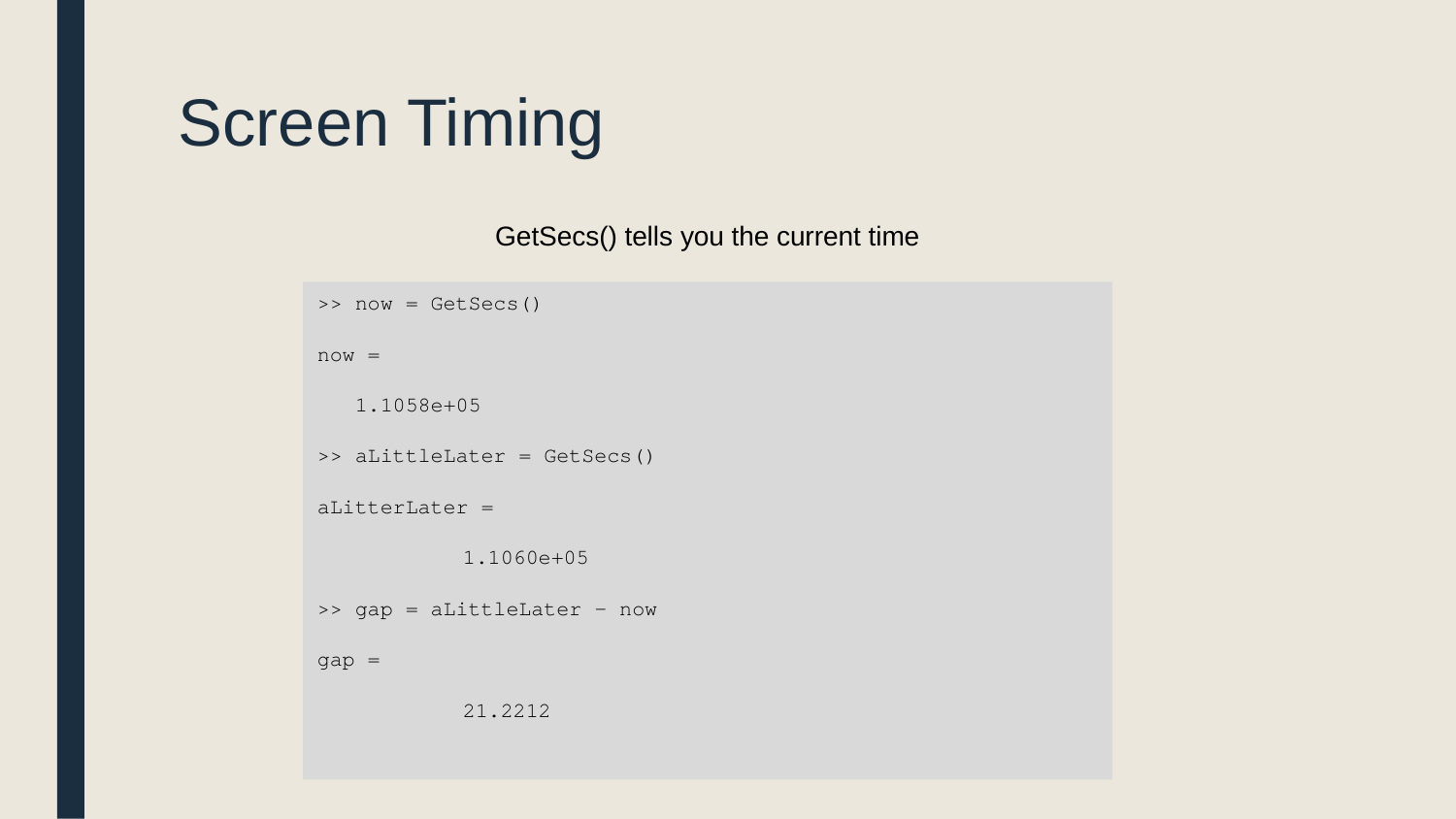

# Screen Timing
GetSecs() tells you the current time
>> now = GetSecs()

now =

   1.1058e+05

>> aLittleLater = GetSecs()

aLitterLater =

	1.1060e+05

>> gap = aLittleLater – now

gap =

	21.2212